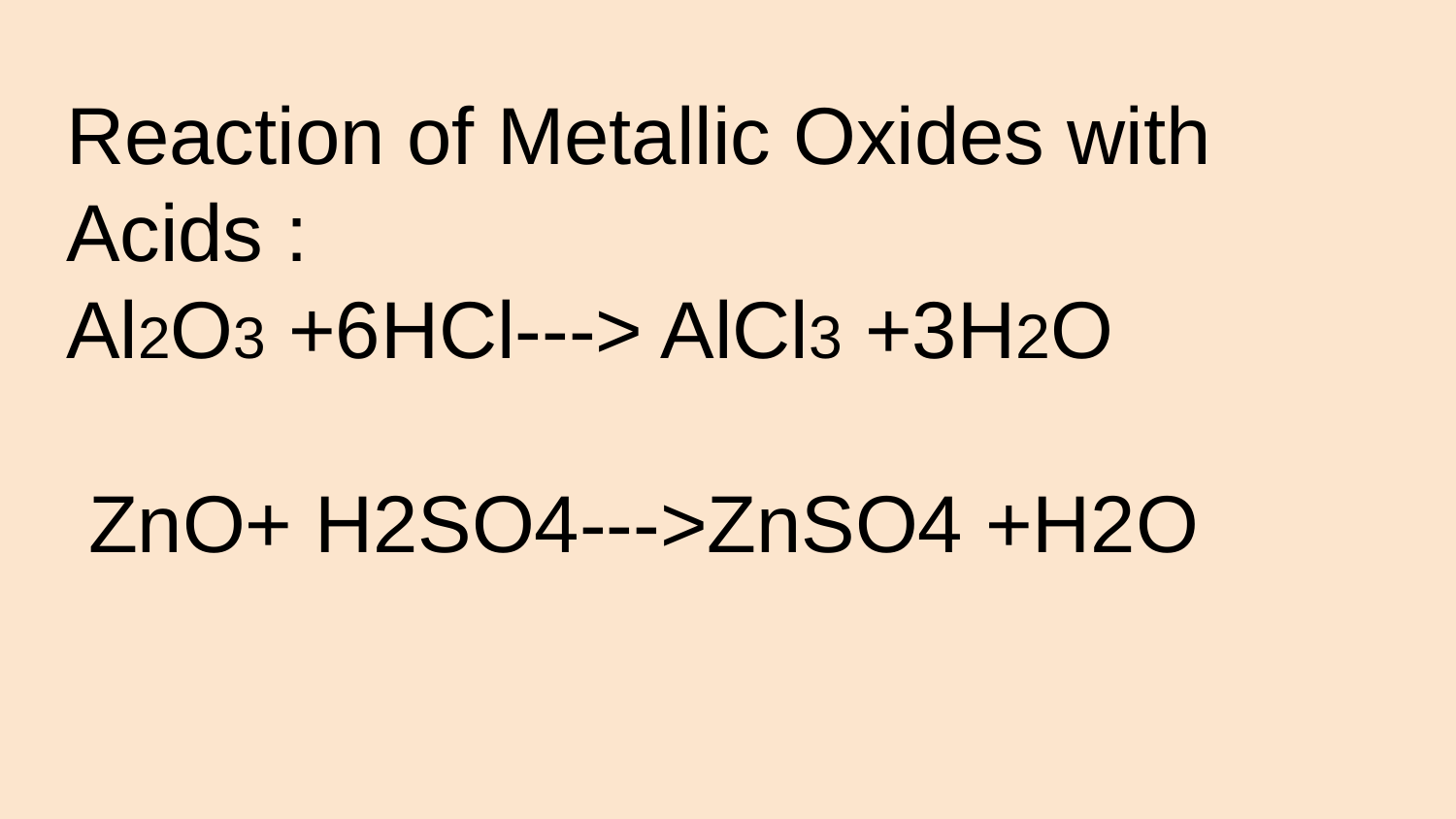

Reaction of Metallic Oxides with Acids :
Al2O3 +6HCl---> AlCl3 +3H2O

 ZnO+ H2SO4--->ZnSO4 +H2O